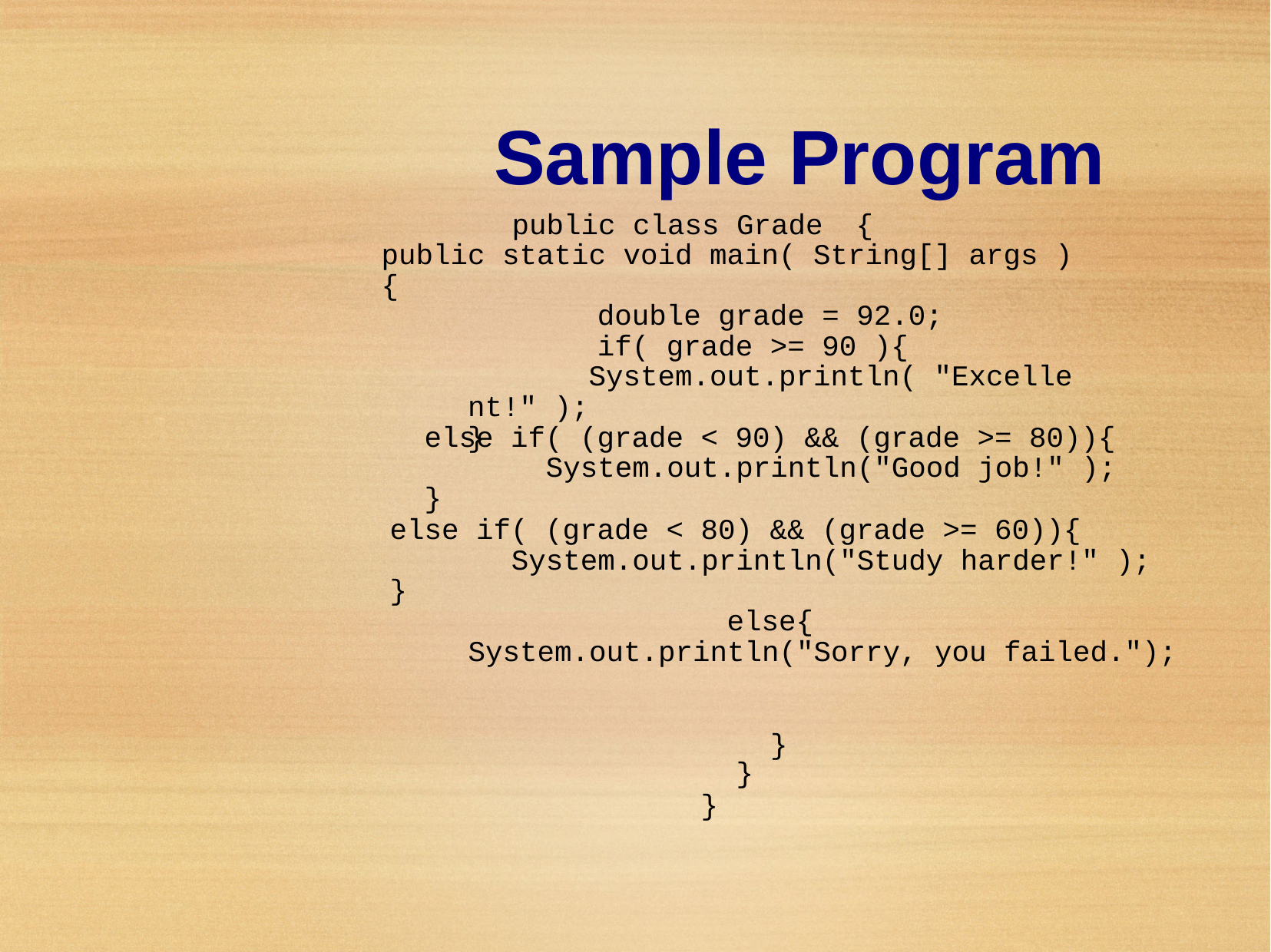

Sample Program

public class Grade	{

public static void main( String[] args )
{

double grade = 92.0;
if( grade >= 90 ){

System.out.println( "Excellent!" );
}

else if( (grade < 90) && (grade >= 80)){
	System.out.println("Good job!" );
}

else if( (grade < 80) && (grade >= 60)){
	System.out.println("Study harder!" );
}

else{

System.out.println("Sorry, you failed.");

}

}

}